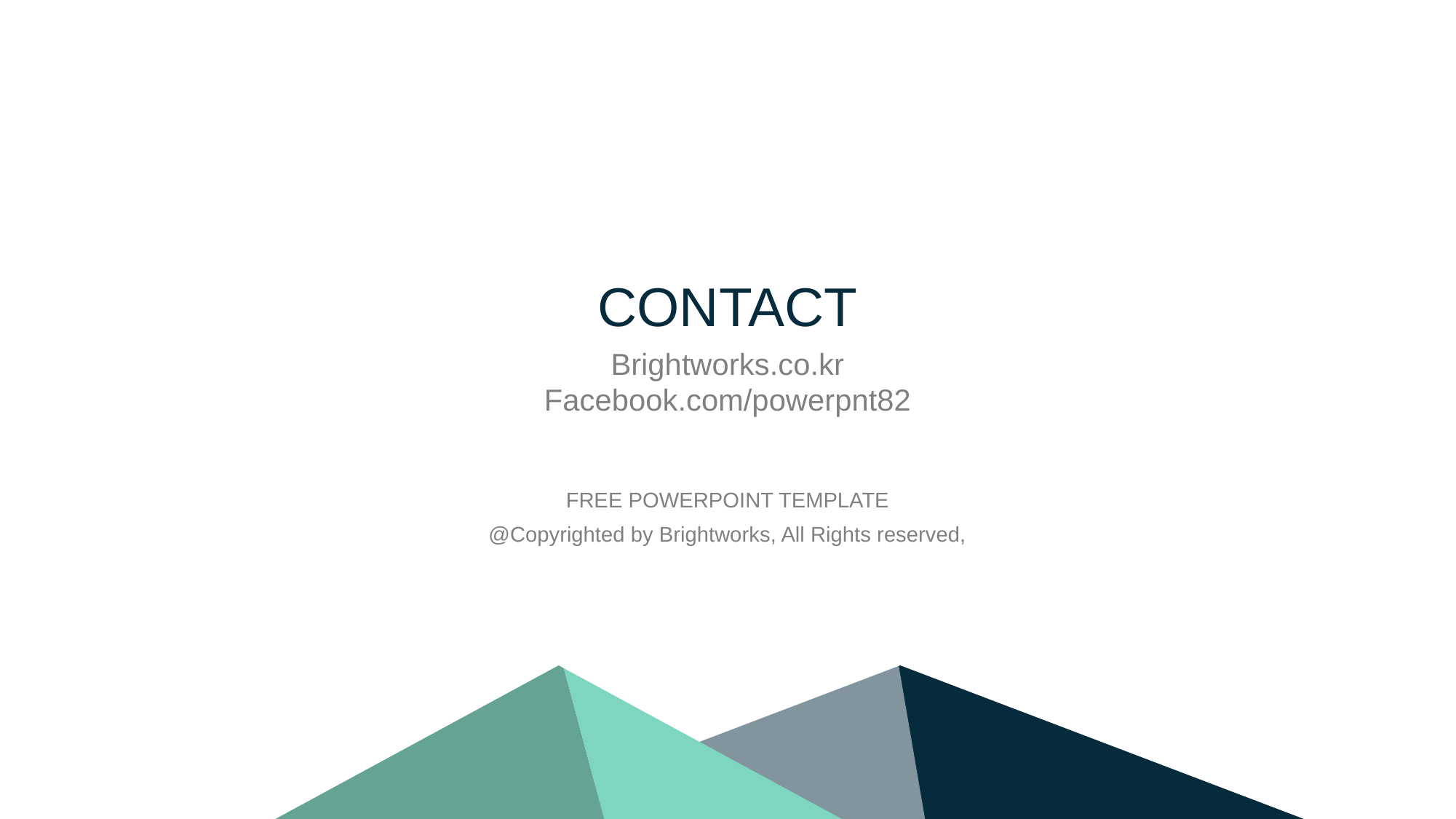

CONTACT
Brightworks.co.kr
Facebook.com/powerpnt82
FREE POWERPOINT TEMPLATE
@Copyrighted by Brightworks, All Rights reserved,